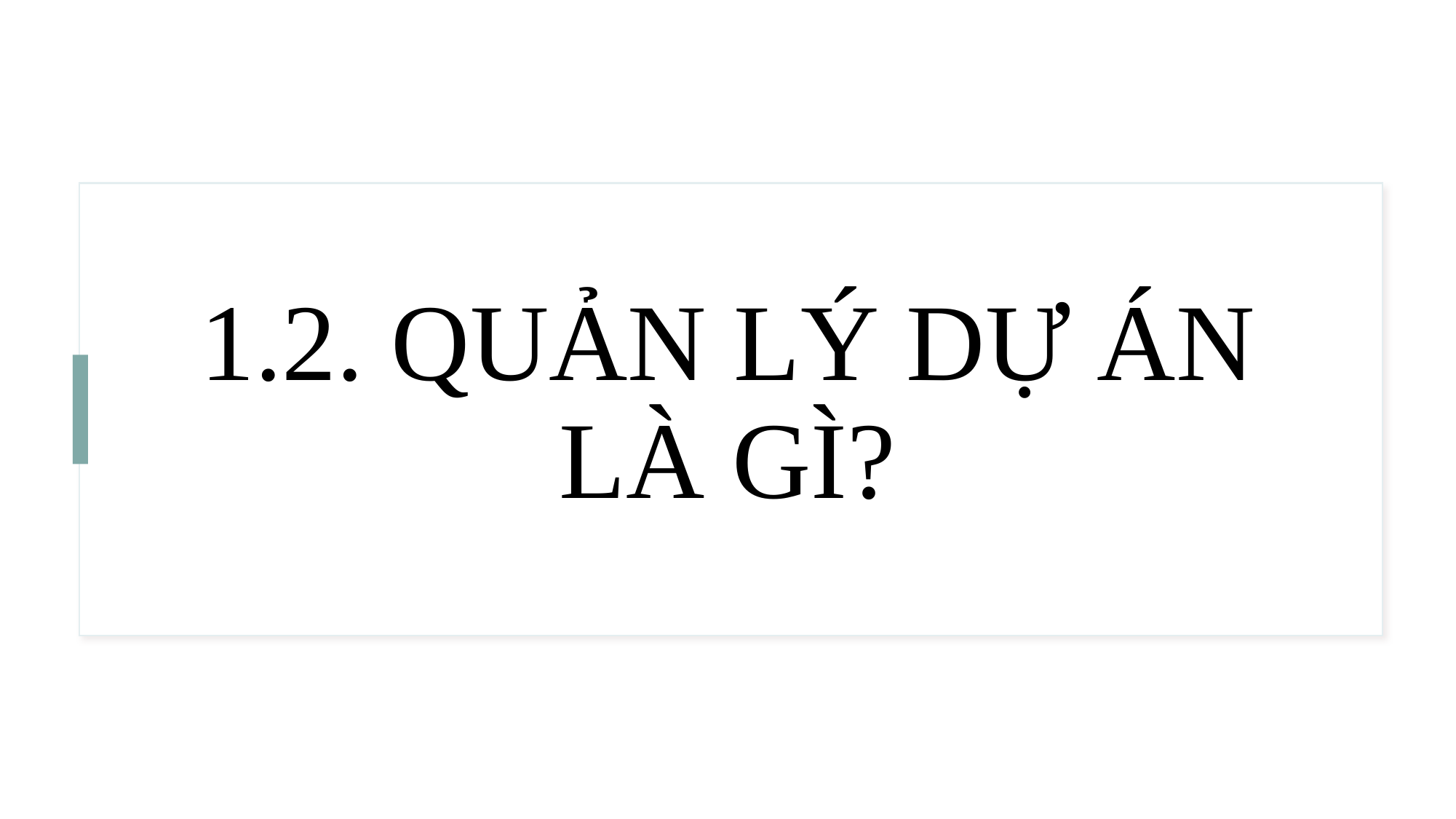

# 1.2. QUẢN LÝ DỰ ÁN LÀ GÌ?